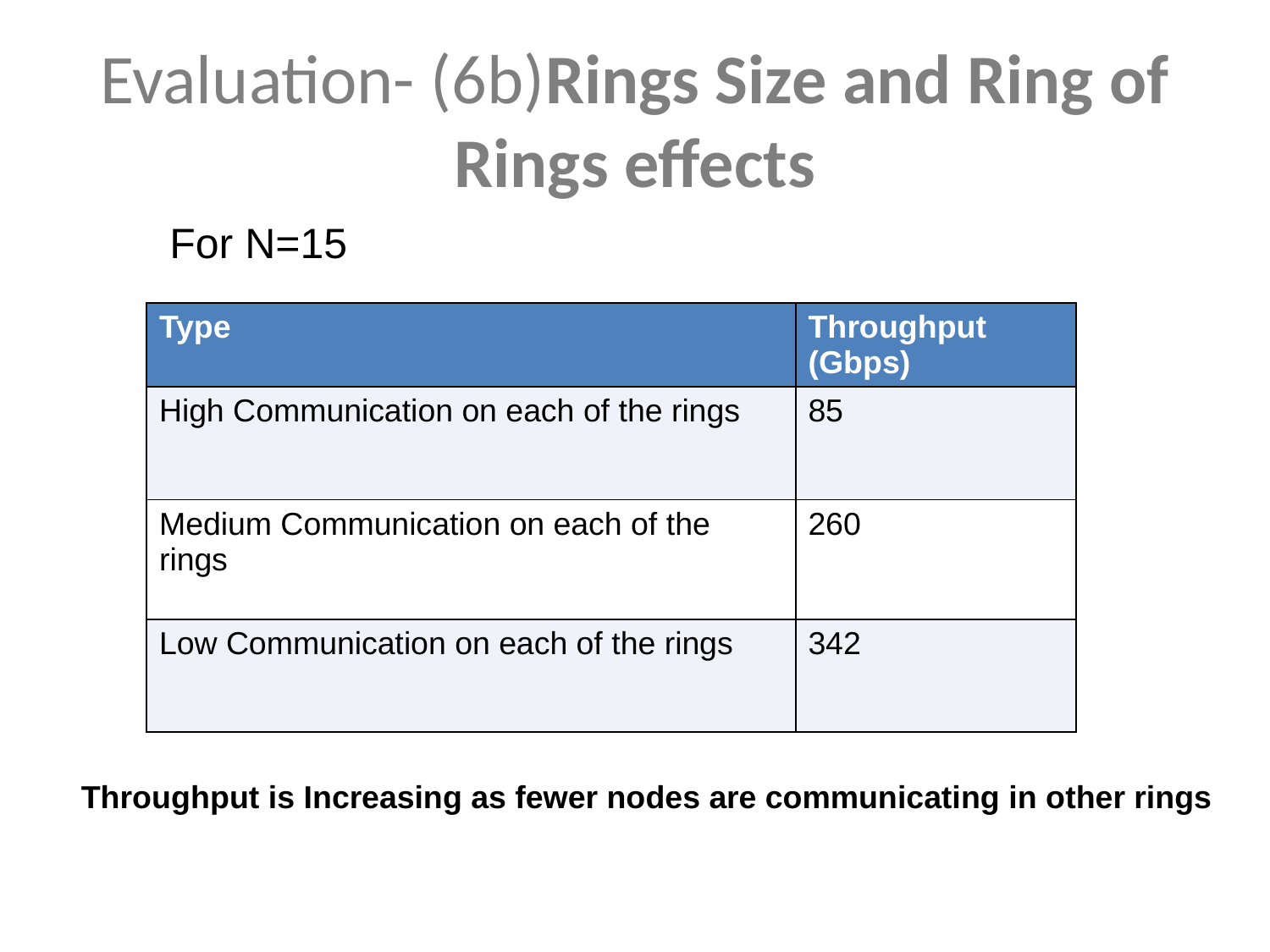

# Evaluation- (6b)Rings Size and Ring of Rings effects
For N=15
| Type | Throughput (Gbps) |
| --- | --- |
| High Communication on each of the rings | 85 |
| Medium Communication on each of the rings | 260 |
| Low Communication on each of the rings | 342 |
Throughput is Increasing as fewer nodes are communicating in other rings